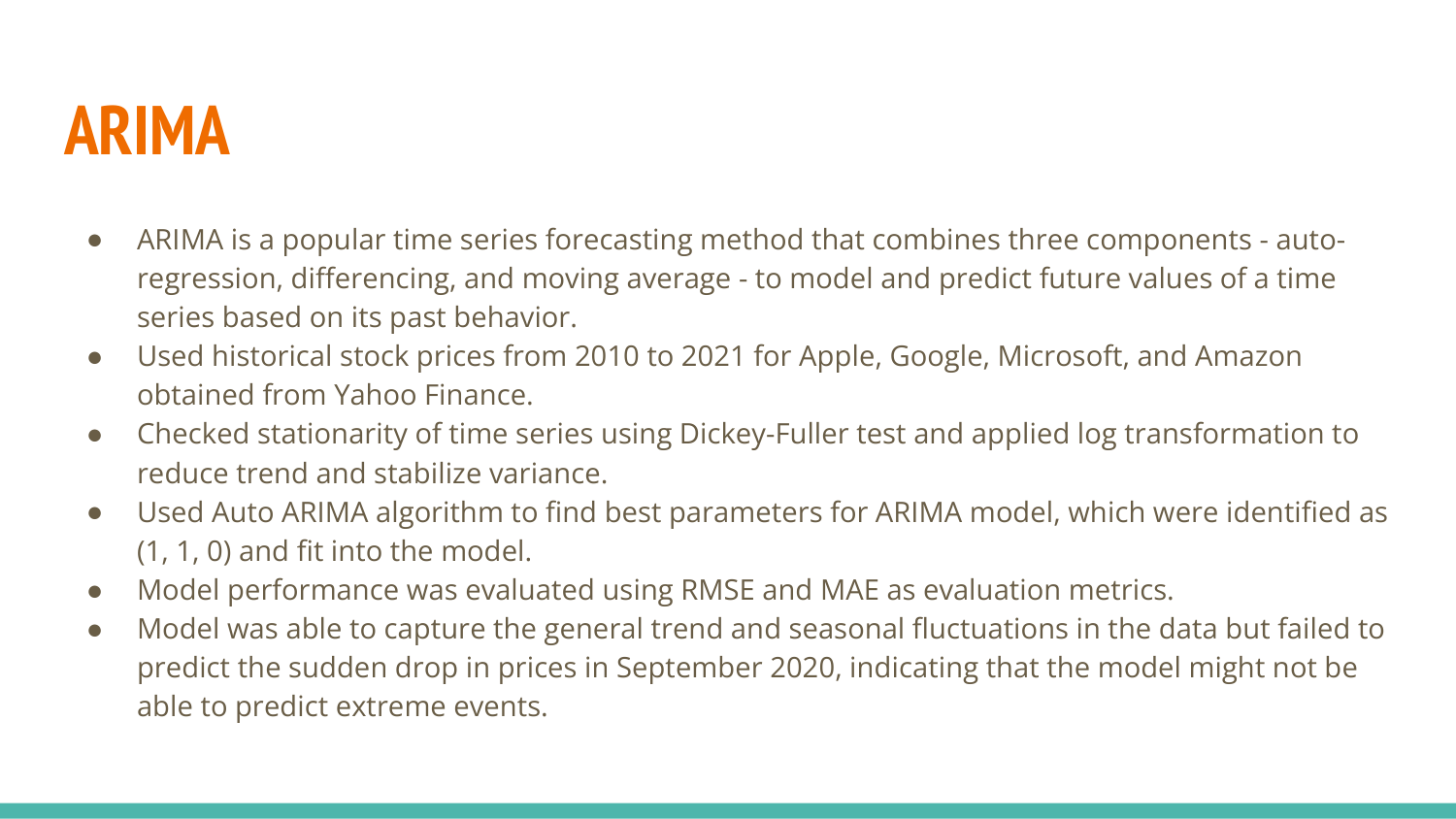

# ARIMA
ARIMA is a popular time series forecasting method that combines three components - auto-regression, differencing, and moving average - to model and predict future values of a time series based on its past behavior.
Used historical stock prices from 2010 to 2021 for Apple, Google, Microsoft, and Amazon obtained from Yahoo Finance.
Checked stationarity of time series using Dickey-Fuller test and applied log transformation to reduce trend and stabilize variance.
Used Auto ARIMA algorithm to find best parameters for ARIMA model, which were identified as (1, 1, 0) and fit into the model.
Model performance was evaluated using RMSE and MAE as evaluation metrics.
Model was able to capture the general trend and seasonal fluctuations in the data but failed to predict the sudden drop in prices in September 2020, indicating that the model might not be able to predict extreme events.